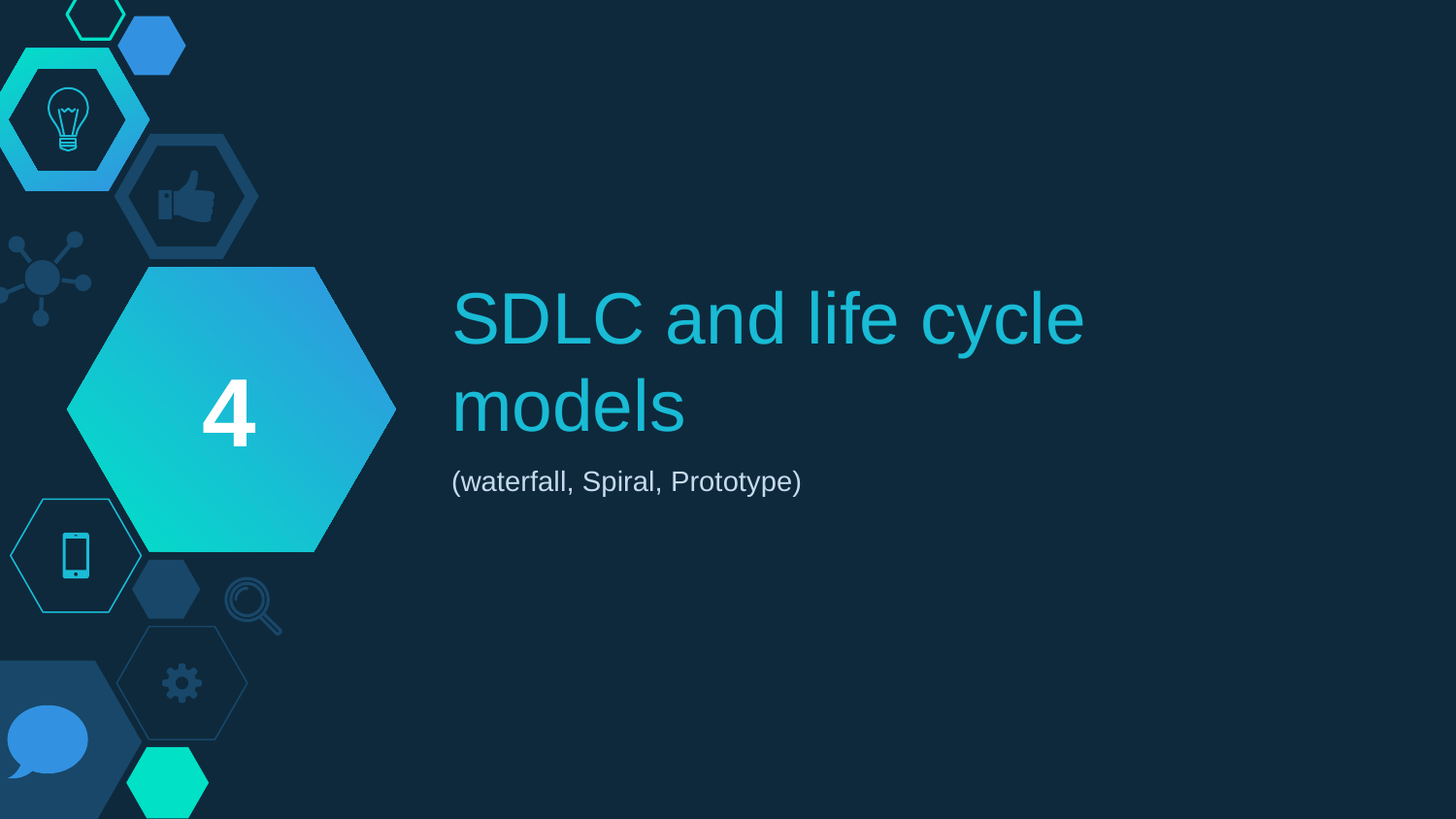

4
# SDLC and life cycle models
(waterfall, Spiral, Prototype)